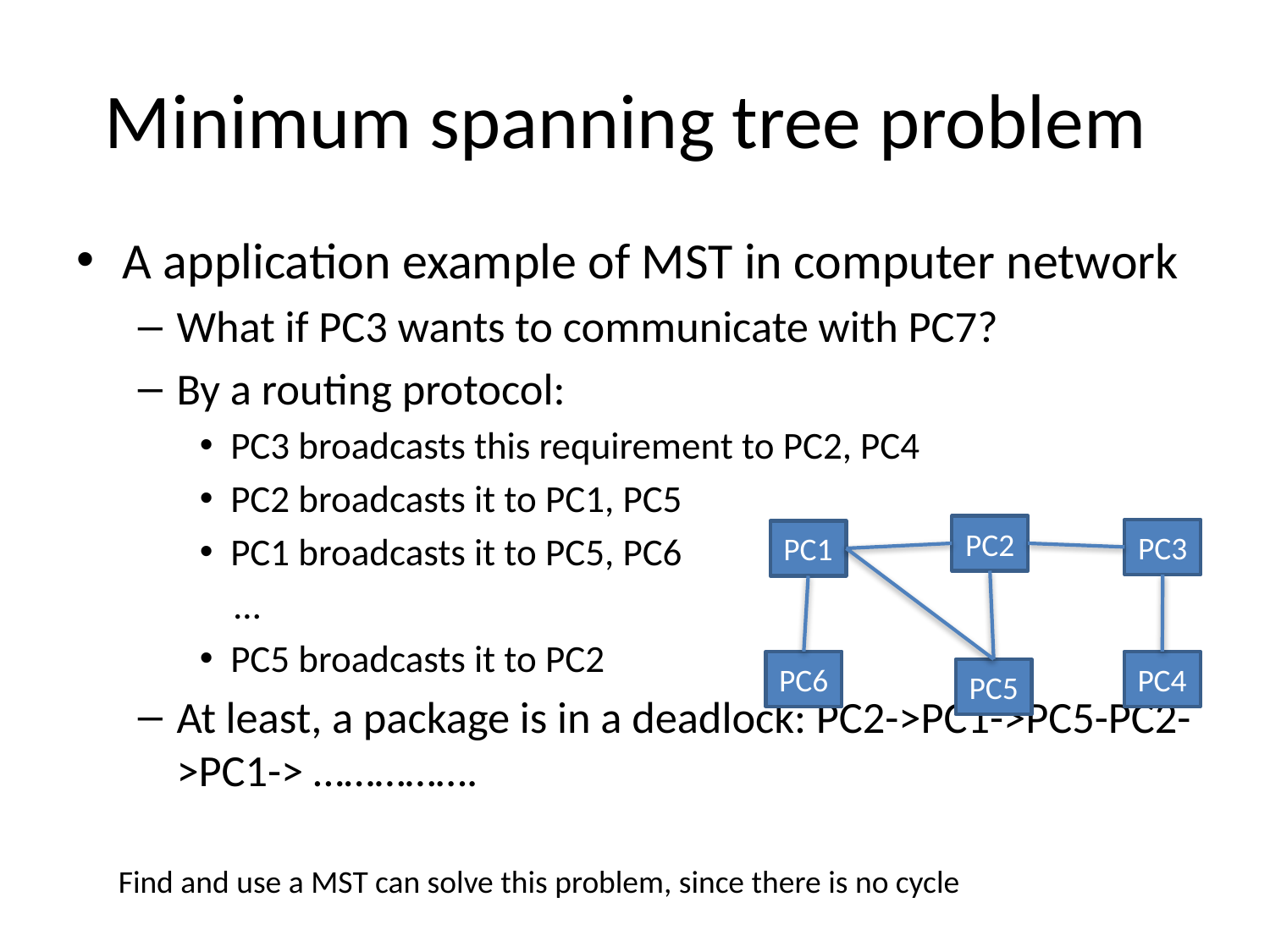

# Minimum spanning tree problem
A application example of MST in computer network
What if PC3 wants to communicate with PC7?
By a routing protocol:
PC3 broadcasts this requirement to PC2, PC4
PC2 broadcasts it to PC1, PC5
PC1 broadcasts it to PC5, PC6
    …
PC5 broadcasts it to PC2
At least, a package is in a deadlock: PC2->PC1->PC5-PC2->PC1-> …………….

PC2
PC3
PC1
PC6
PC4
PC5
Find and use a MST can solve this problem, since there is no cycle